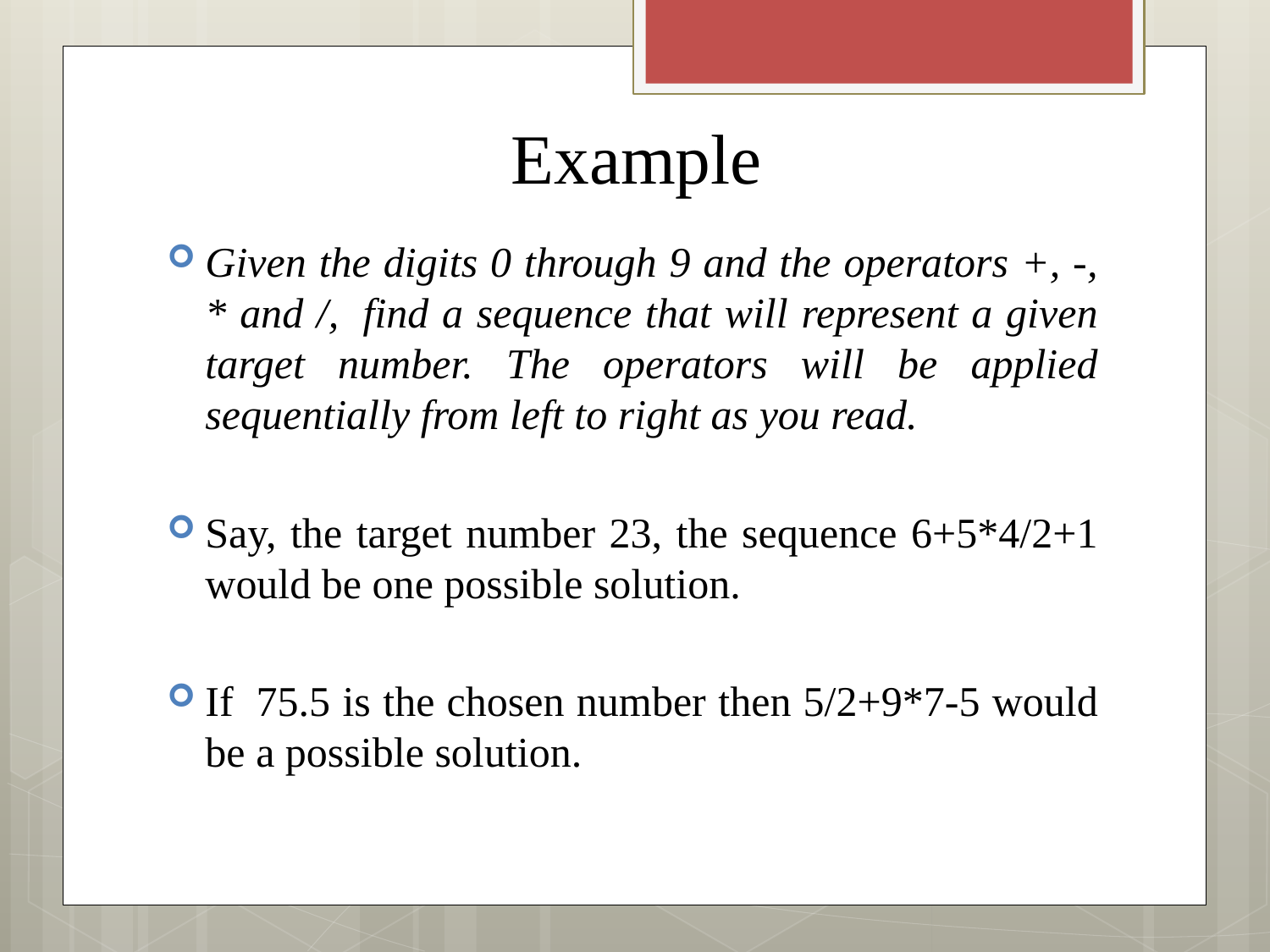

# Example
Given the digits 0 through 9 and the operators +, -, * and /,  find a sequence that will represent a given target number. The operators will be applied sequentially from left to right as you read.

Say, the target number 23, the sequence 6+5*4/2+1 would be one possible solution.

If  75.5 is the chosen number then 5/2+9*7-5 would be a possible solution.